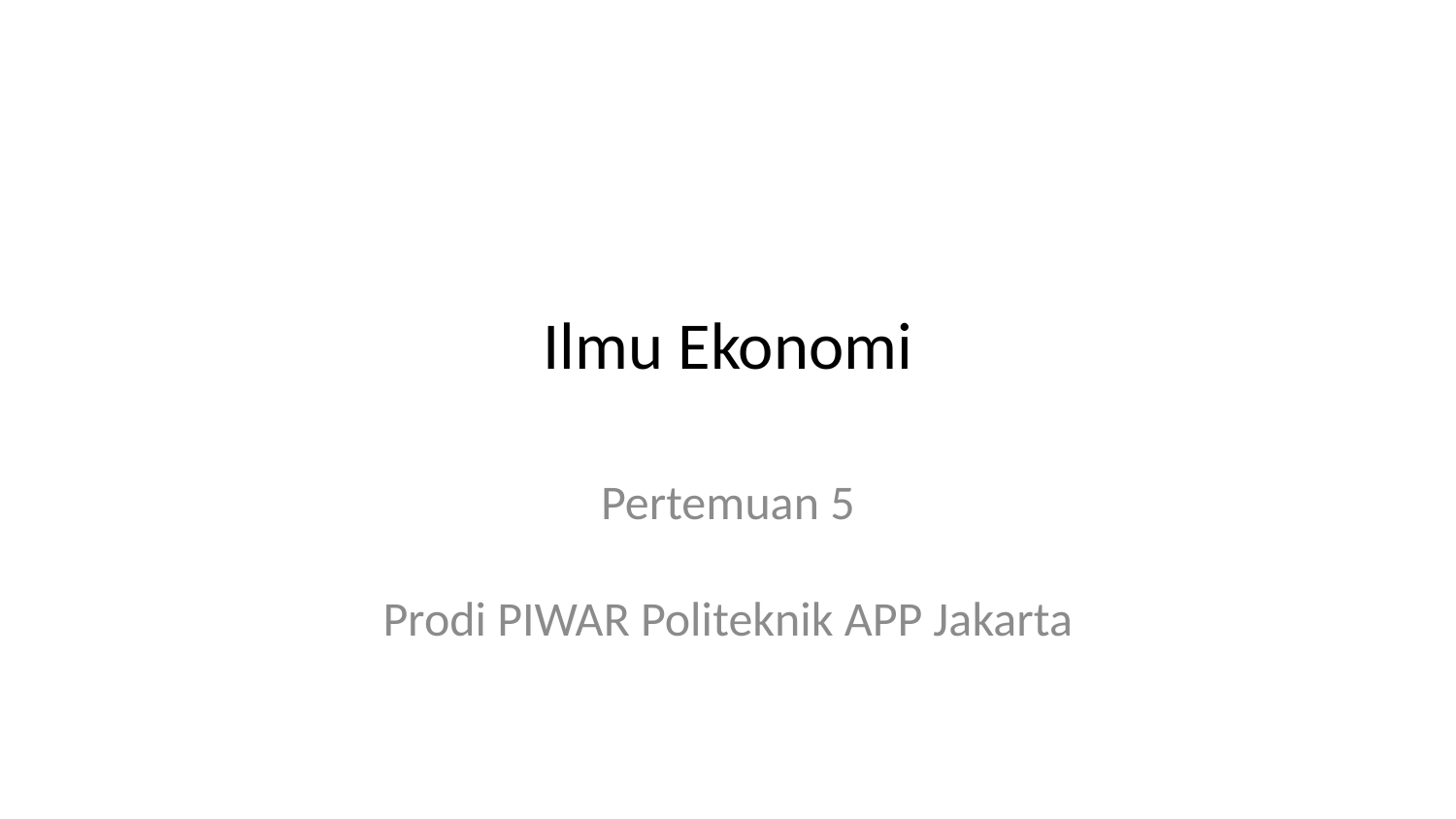

# Ilmu Ekonomi
Pertemuan 5
Prodi PIWAR Politeknik APP Jakarta